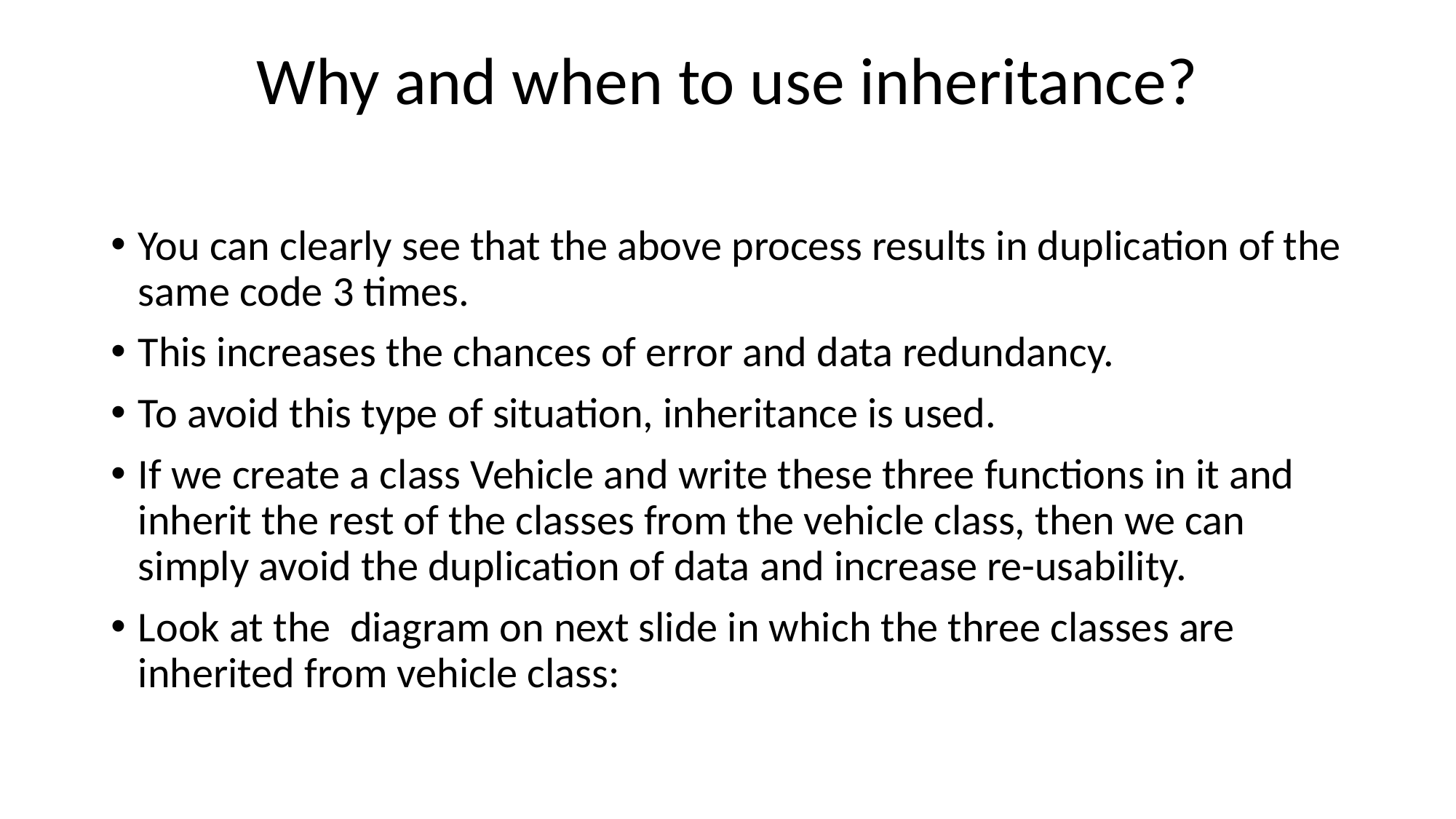

# Why and when to use inheritance?
You can clearly see that the above process results in duplication of the same code 3 times.
This increases the chances of error and data redundancy.
To avoid this type of situation, inheritance is used.
If we create a class Vehicle and write these three functions in it and inherit the rest of the classes from the vehicle class, then we can simply avoid the duplication of data and increase re-usability.
Look at the  diagram on next slide in which the three classes are inherited from vehicle class: